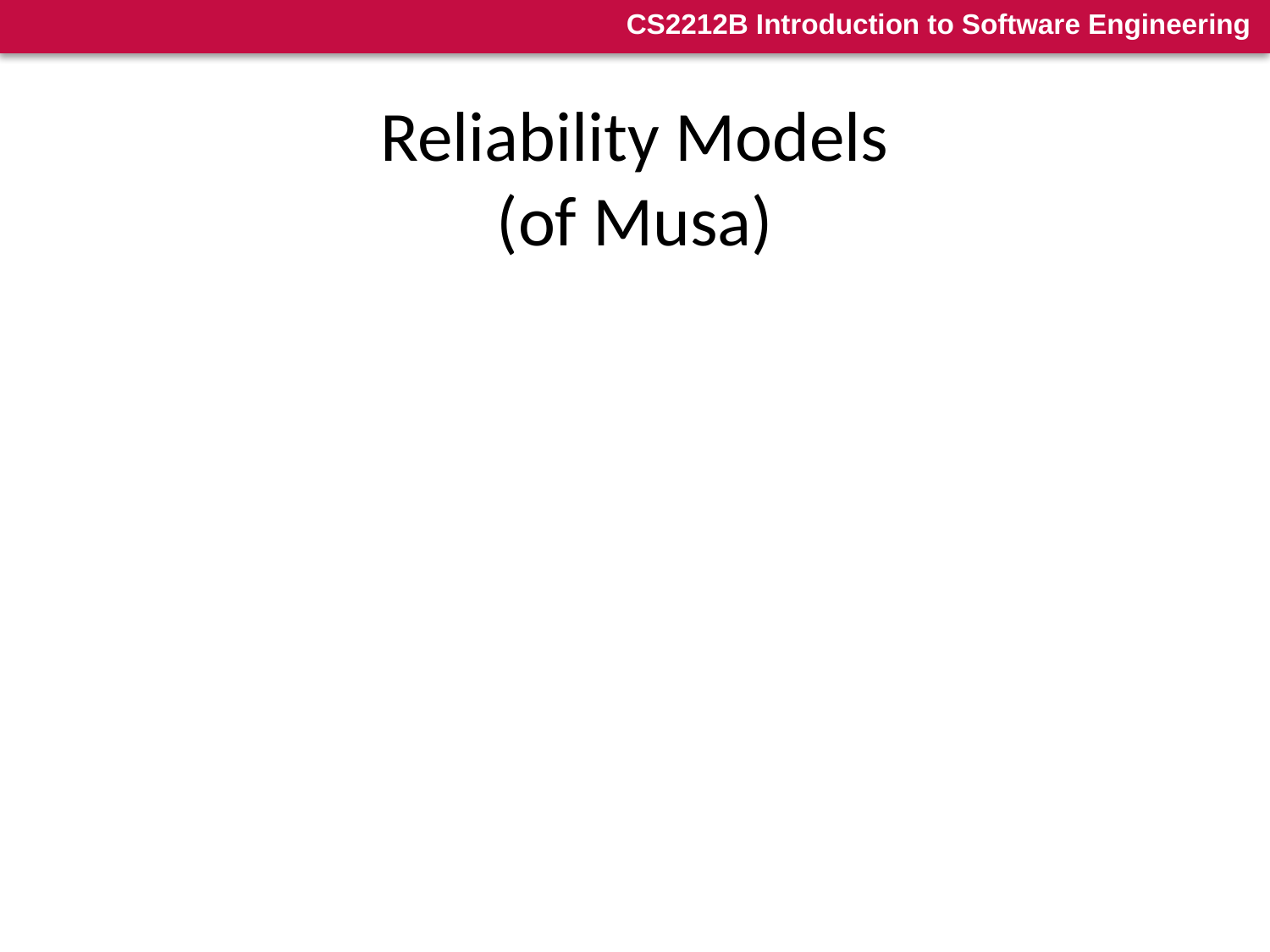

# Reliability Models (of Musa)
Assumptions
Two models
Basic
Logarithmic
Diff: Change in failure intensity per failure seen
Basic: decrement is constant
Logarithmic: decrement reduces